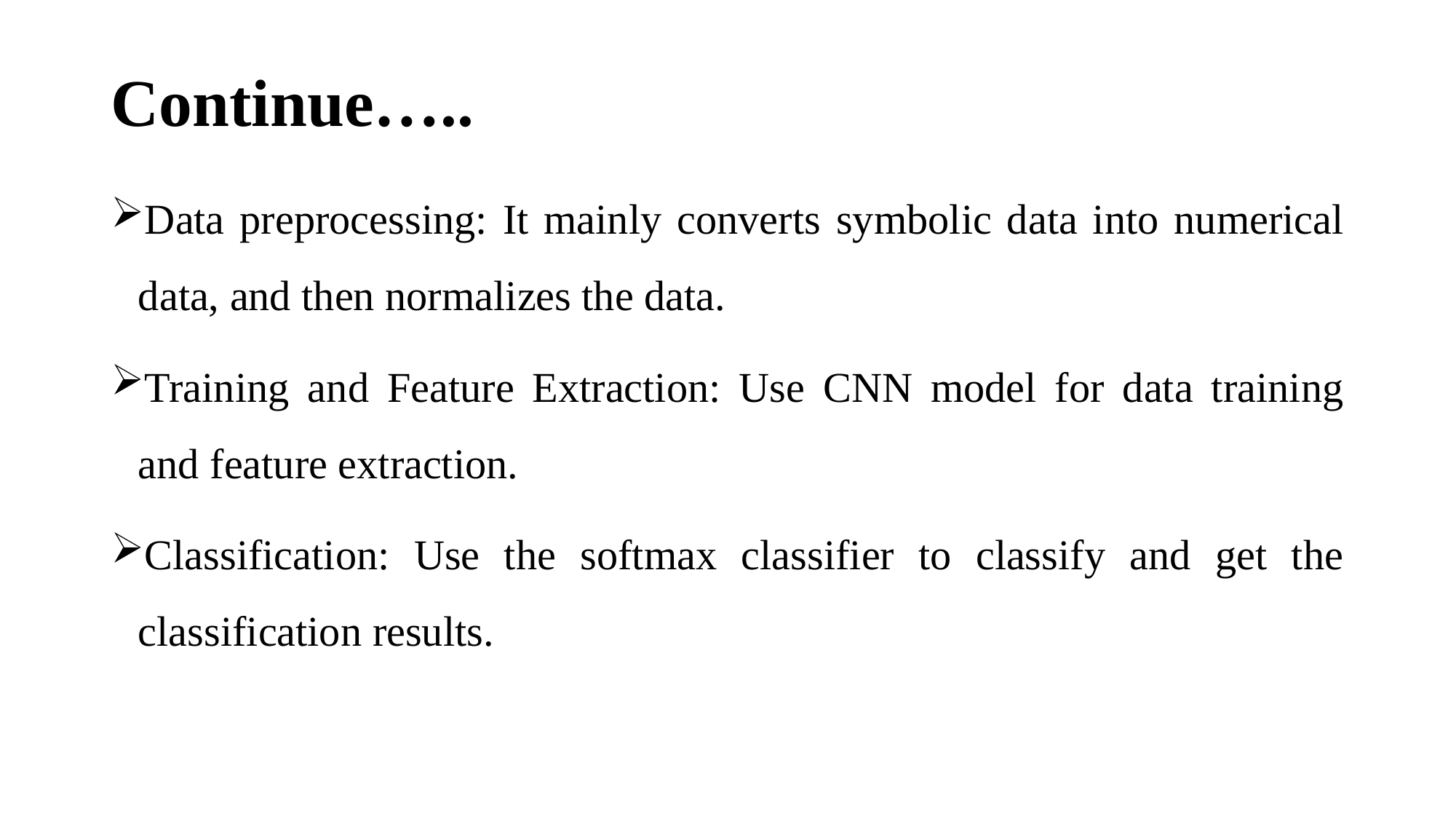

# Continue…..
Data preprocessing: It mainly converts symbolic data into numerical data, and then normalizes the data.
Training and Feature Extraction: Use CNN model for data training and feature extraction.
Classification: Use the softmax classifier to classify and get the classification results.